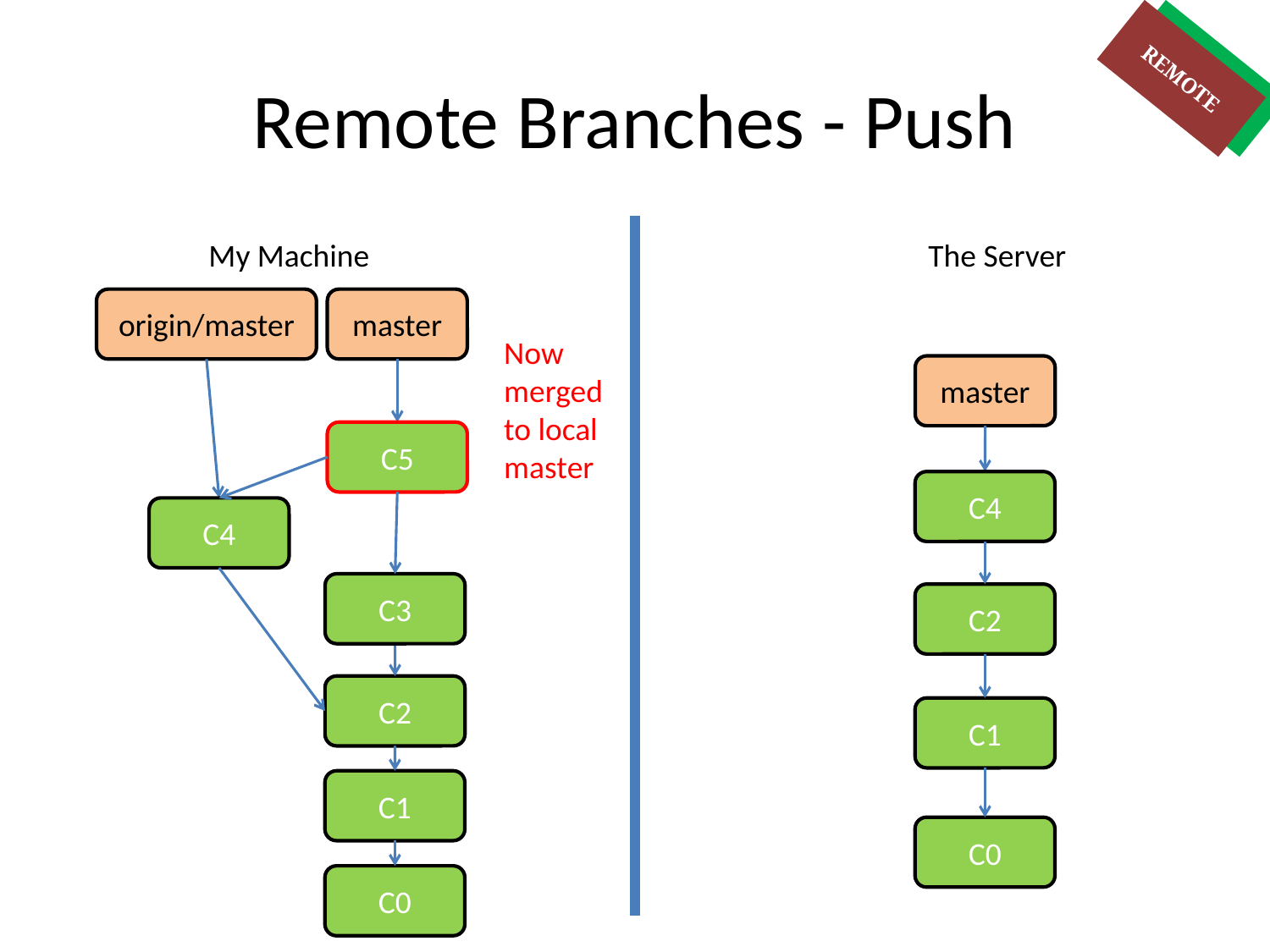

# Remote Branches - Push
REMOTE
LOCAL
My Machine
The Server
origin/master
master
Now merged to local master
master
C5
C4
C4
C3
C2
C2
C1
C1
C0
C0